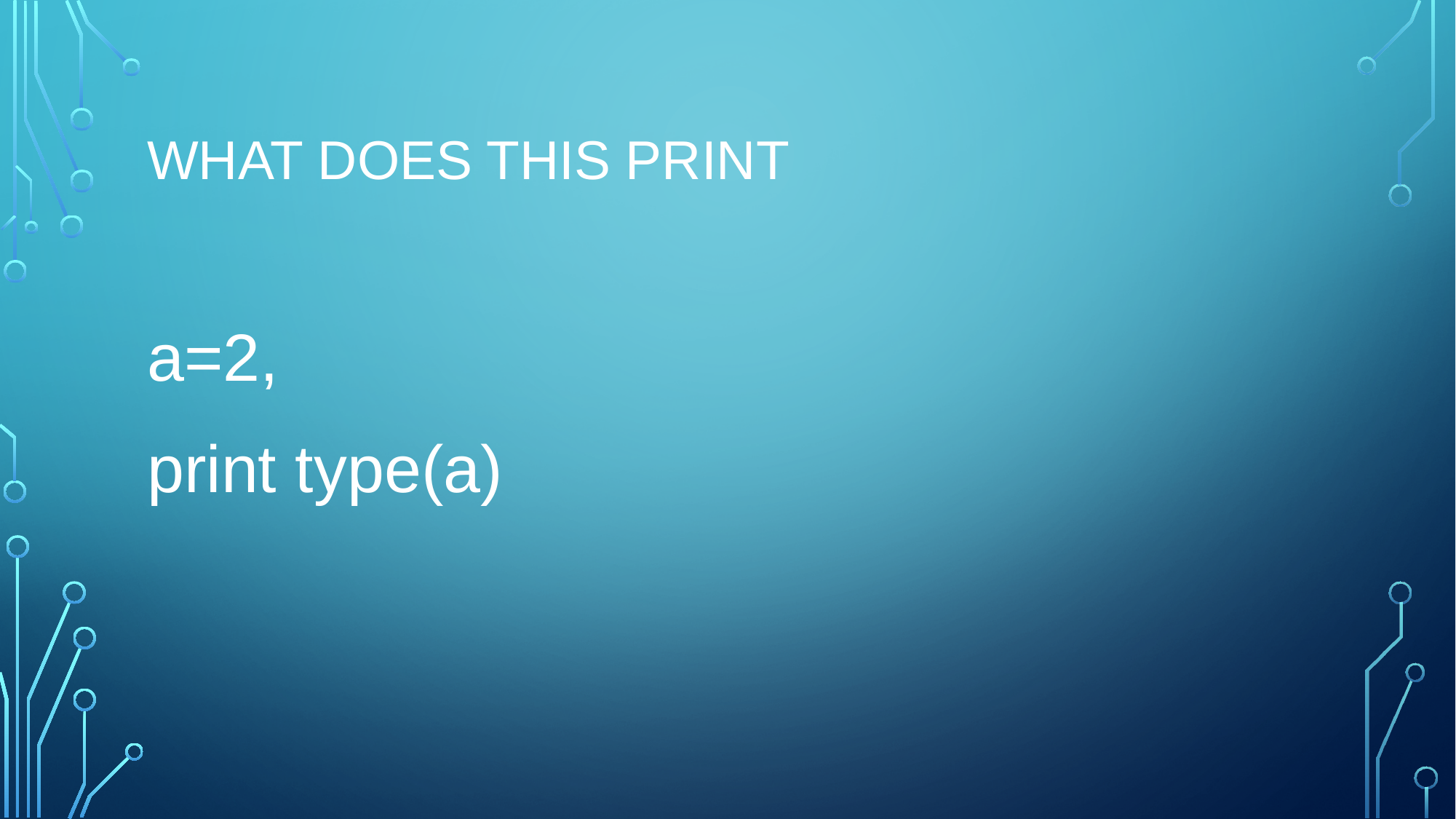

# What does this print

a=2,
print type(a)